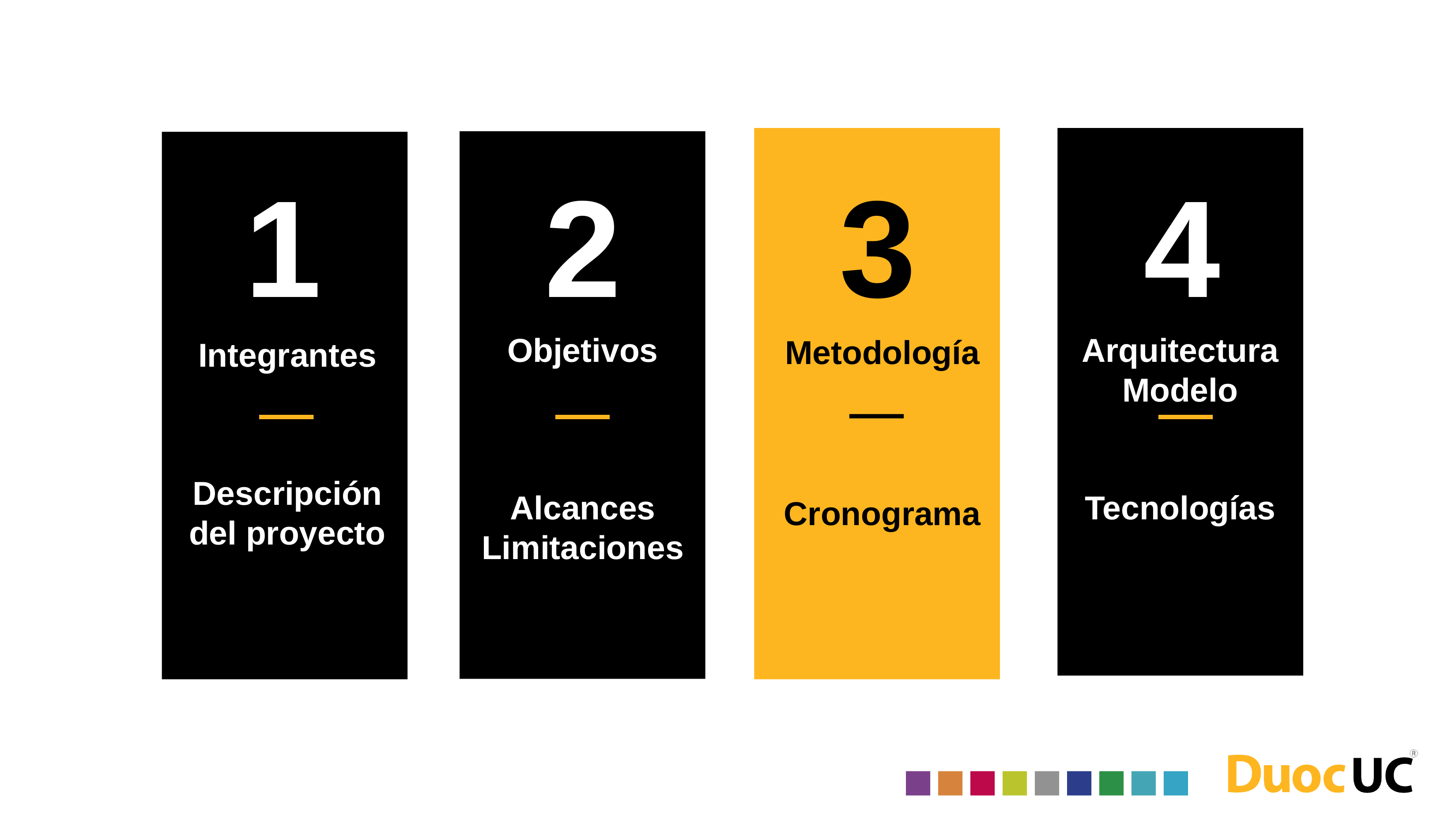

1
2
3
4
Objetivos
Arquitectura
Modelo
Metodología
Integrantes
Descripción del proyecto
Alcances
Limitaciones
Tecnologías
Cronograma